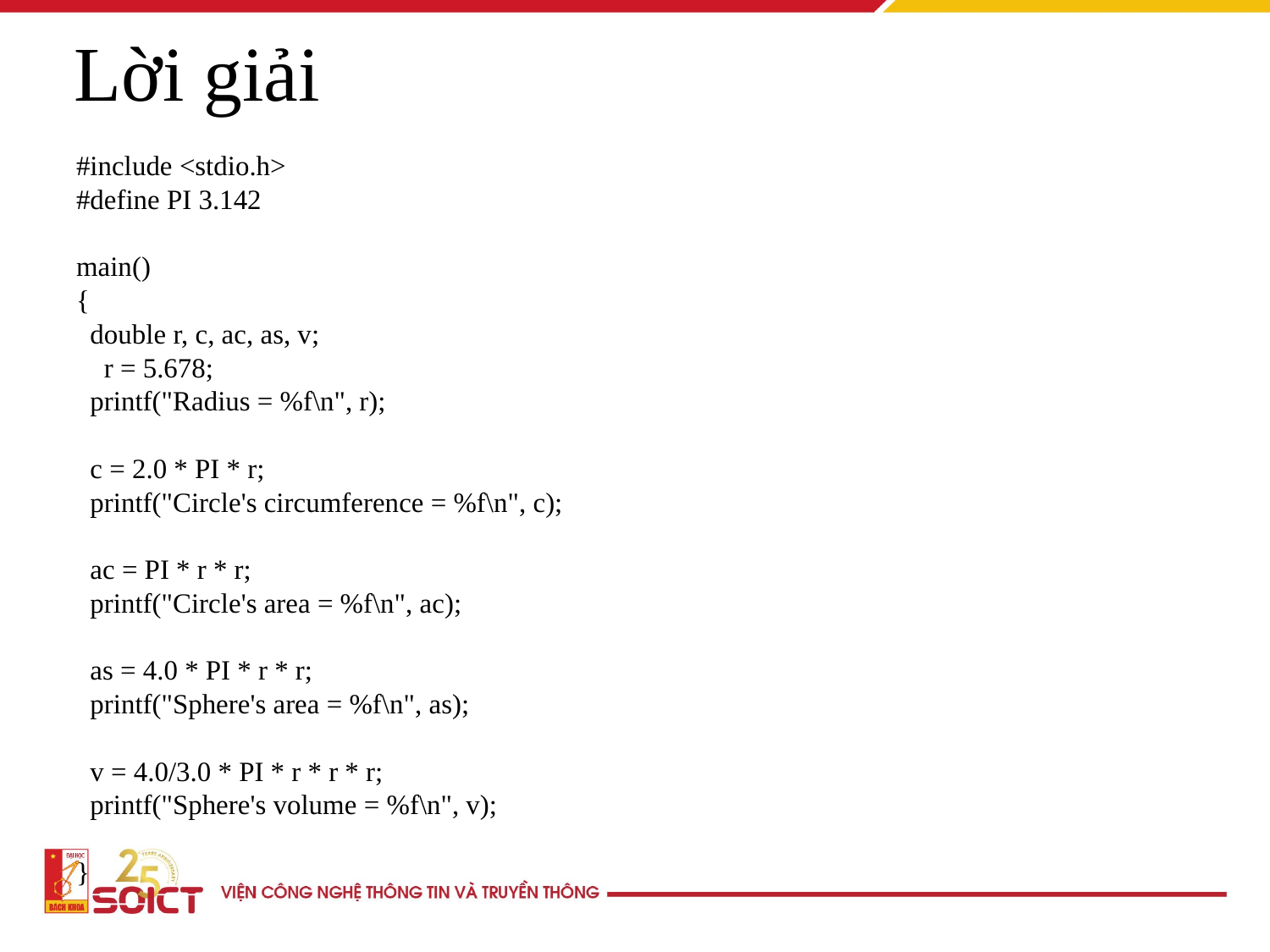

Lời giải
#include <stdio.h>
#define PI 3.142

main()
{
  double r, c, ac, as, v;
    r = 5.678;
  printf("Radius = %f\n", r);

  c = 2.0 * PI * r;
  printf("Circle's circumference = %f\n", c);

  ac = PI * r * r;
  printf("Circle's area = %f\n", ac);

  as = 4.0 * PI * r * r;
  printf("Sphere's area = %f\n", as);

  v = 4.0/3.0 * PI * r * r * r;
  printf("Sphere's volume = %f\n", v);

}